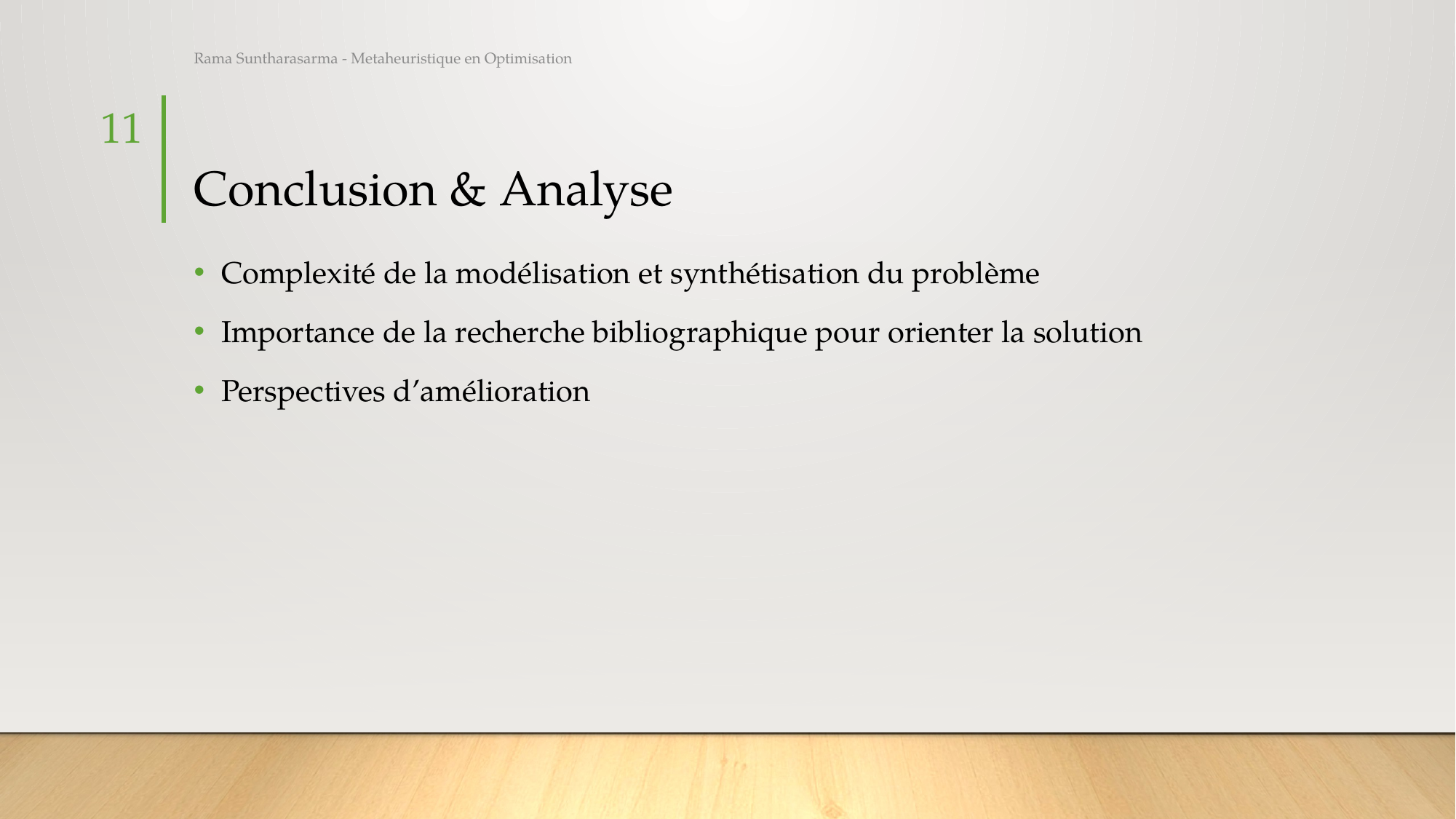

Rama Suntharasarma - Metaheuristique en Optimisation
11
# Conclusion & Analyse
Complexité de la modélisation et synthétisation du problème
Importance de la recherche bibliographique pour orienter la solution
Perspectives d’amélioration